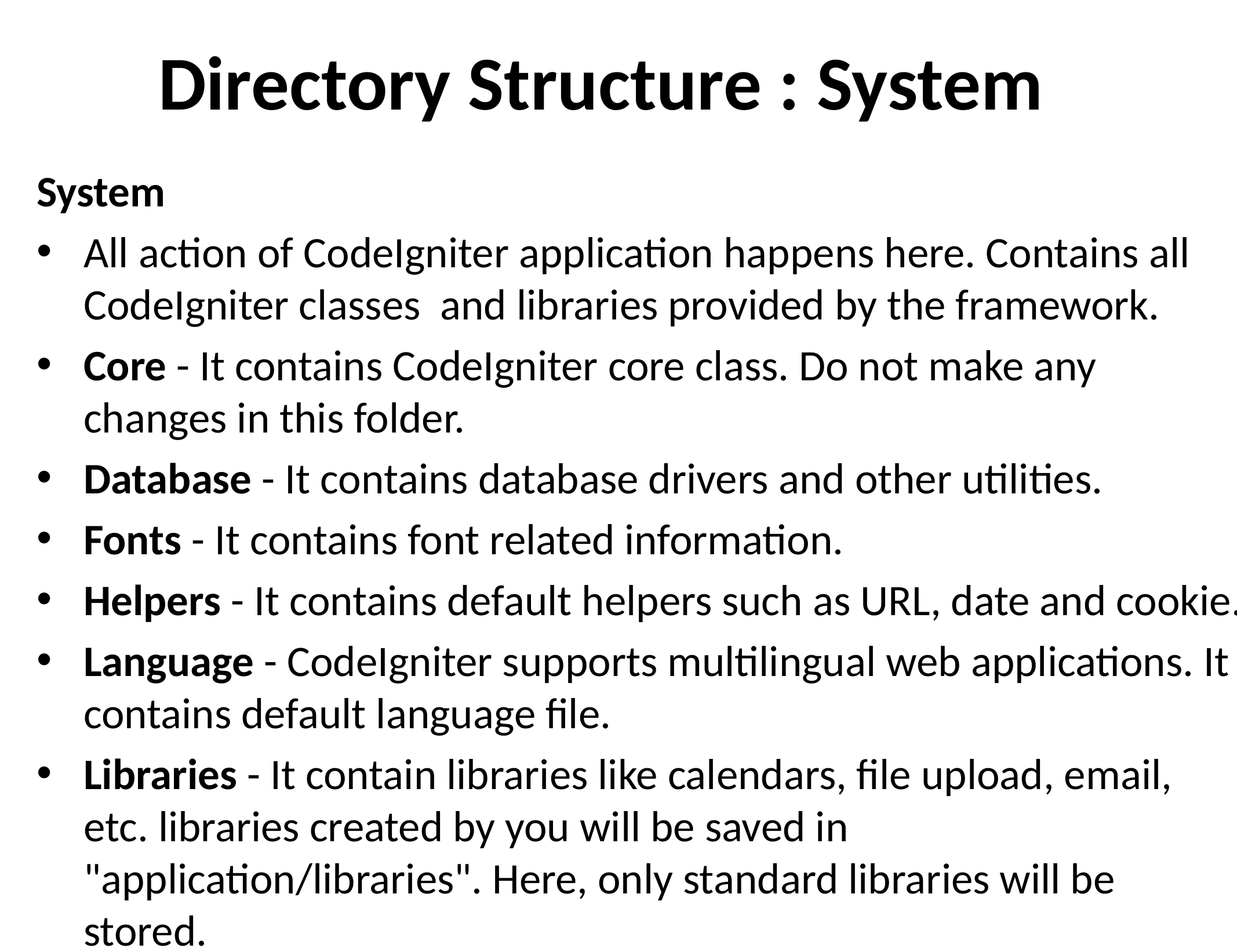

# Directory Structure : System
System
All action of CodeIgniter application happens here. Contains all CodeIgniter classes  and libraries provided by the framework.
Core - It contains CodeIgniter core class. Do not make any changes in this folder.
Database - It contains database drivers and other utilities.
Fonts - It contains font related information.
Helpers - It contains default helpers such as URL, date and cookie.
Language - CodeIgniter supports multilingual web applications. It contains default language file.
Libraries - It contain libraries like calendars, file upload, email, etc. libraries created by you will be saved in "application/libraries". Here, only standard libraries will be stored.